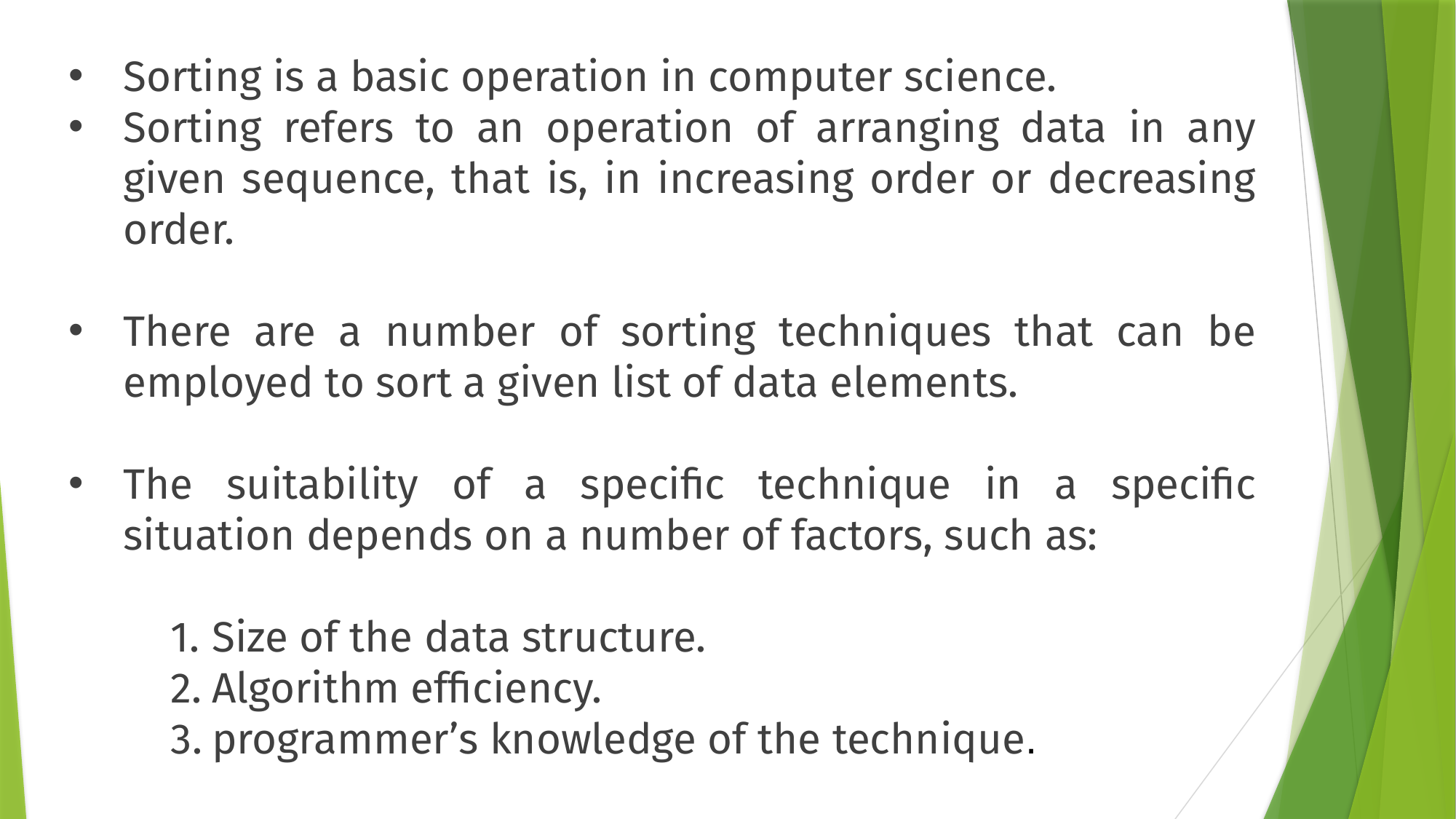

Sorting is a basic operation in computer science.
Sorting refers to an operation of arranging data in any given sequence, that is, in increasing order or decreasing order.

There are a number of sorting techniques that can be employed to sort a given list of data elements.

The suitability of a specific technique in a specific situation depends on a number of factors, such as:

Size of the data structure.
Algorithm efficiency.
programmer’s knowledge of the technique.